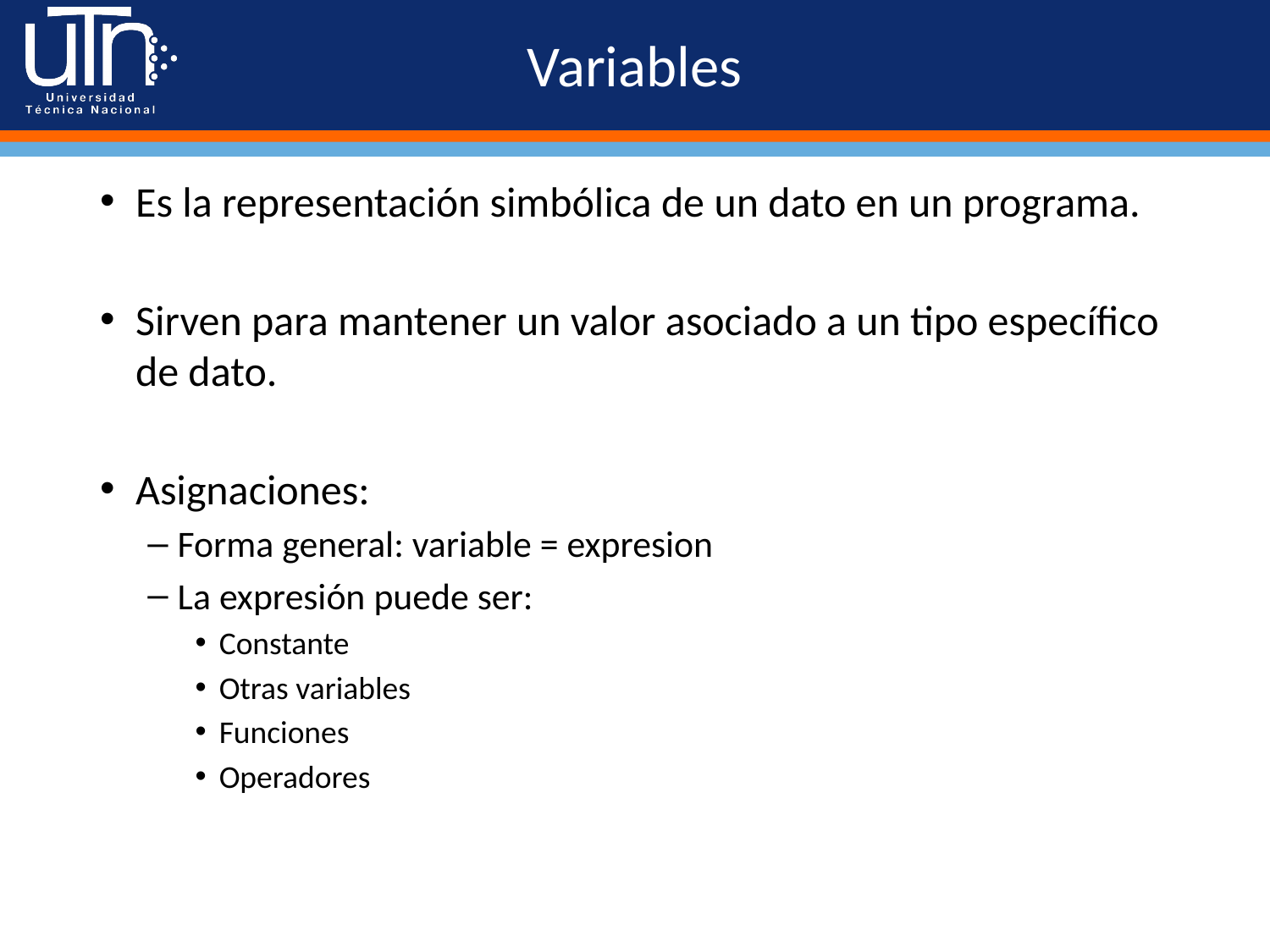

# Variables
Es la representación simbólica de un dato en un programa.

Sirven para mantener un valor asociado a un tipo específico de dato.

Asignaciones:
Forma general: variable = expresion
La expresión puede ser:
Constante
Otras variables
Funciones
Operadores